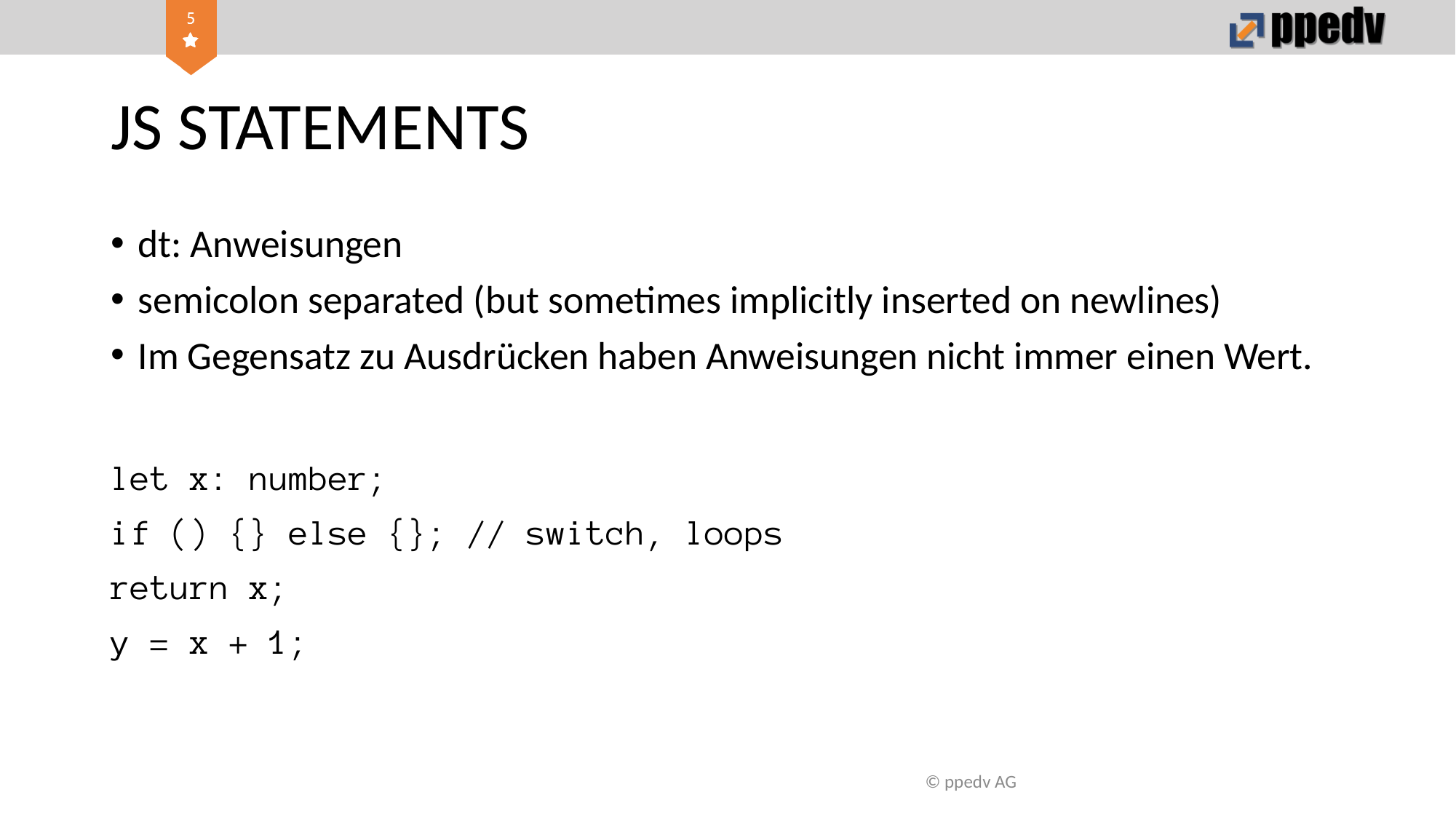

# JS STATEMENTS
dt: Anweisungen
semicolon separated (but sometimes implicitly inserted on newlines)
Im Gegensatz zu Ausdrücken haben Anweisungen nicht immer einen Wert.
let x: number;
if () {} else {}; // switch, loops
return x;
y = x + 1;
© ppedv AG